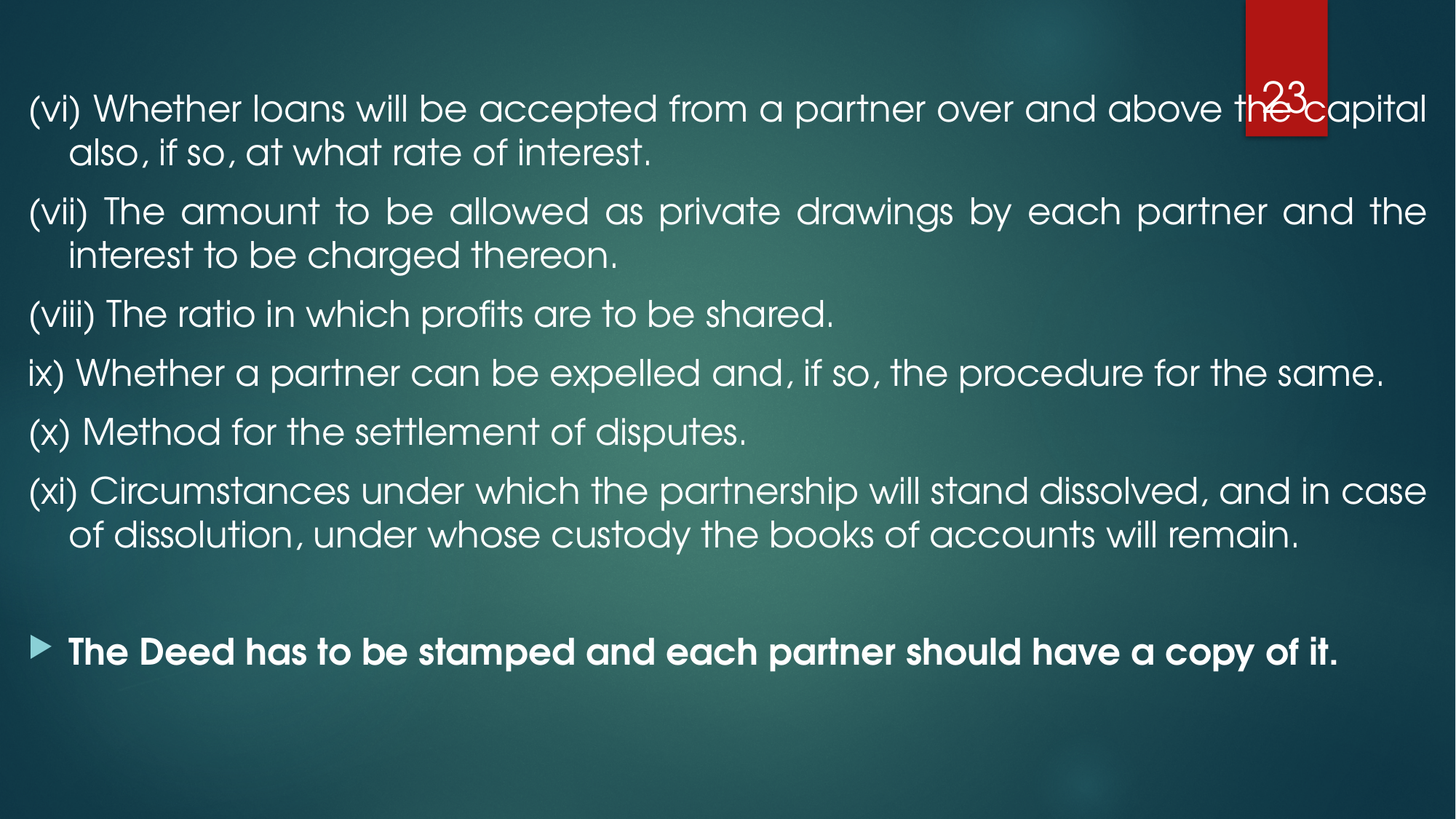

(vi) Whether loans will be accepted from a partner over and above the capital also, if so, at what rate of interest.
(vii) The amount to be allowed as private drawings by each partner and the interest to be charged thereon.
(viii) The ratio in which profits are to be shared.
ix) Whether a partner can be expelled and, if so, the procedure for the same.
(x) Method for the settlement of disputes.
(xi) Circumstances under which the partnership will stand dissolved, and in case of dissolution, under whose custody the books of accounts will remain.

The Deed has to be stamped and each partner should have a copy of it.

23